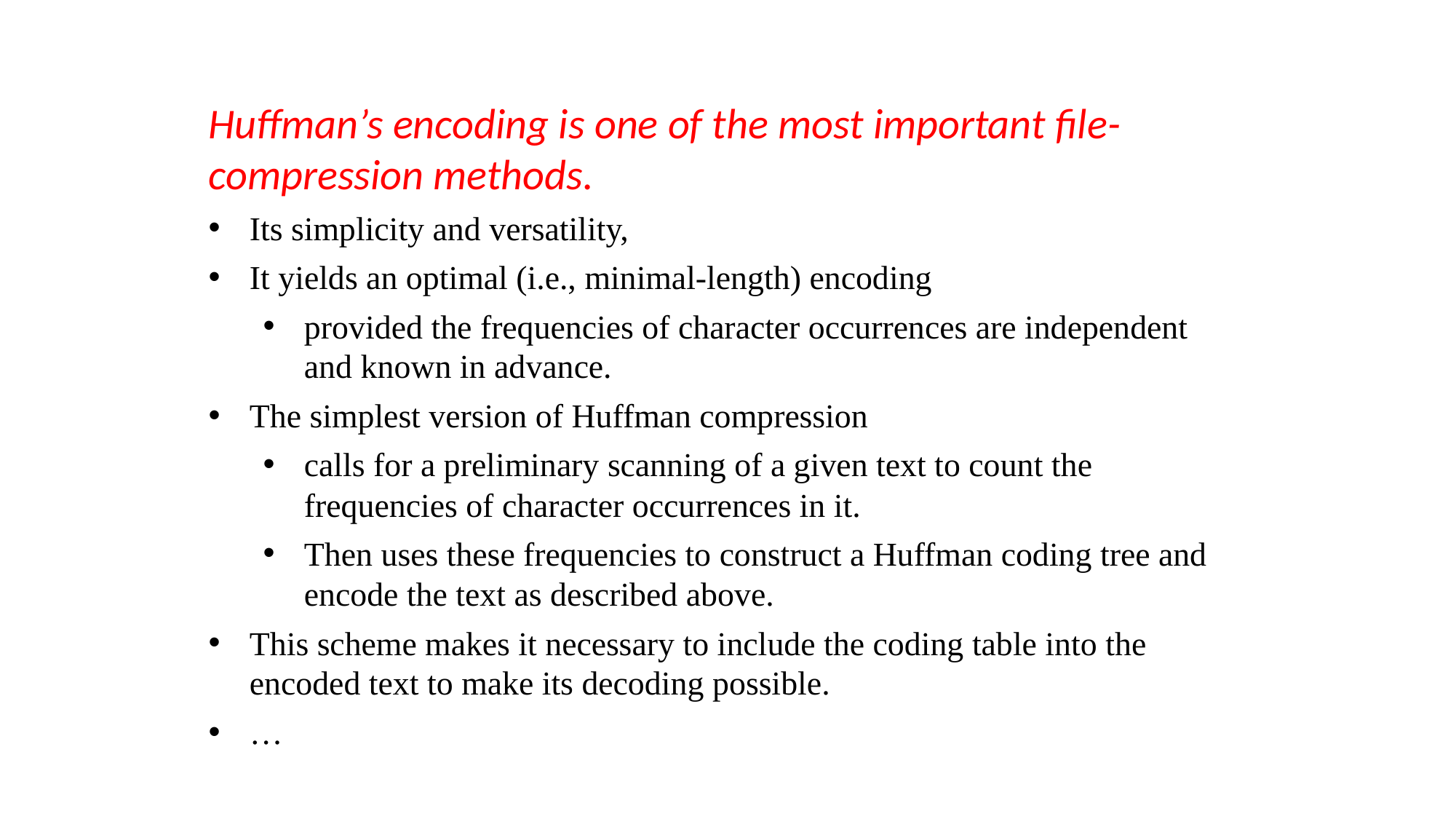

Huffman’s encoding is one of the most important file-compression methods.
Its simplicity and versatility,
It yields an optimal (i.e., minimal-length) encoding
provided the frequencies of character occurrences are independent and known in advance.
The simplest version of Huffman compression
calls for a preliminary scanning of a given text to count the frequencies of character occurrences in it.
Then uses these frequencies to construct a Huffman coding tree and encode the text as described above.
This scheme makes it necessary to include the coding table into the encoded text to make its decoding possible.
…